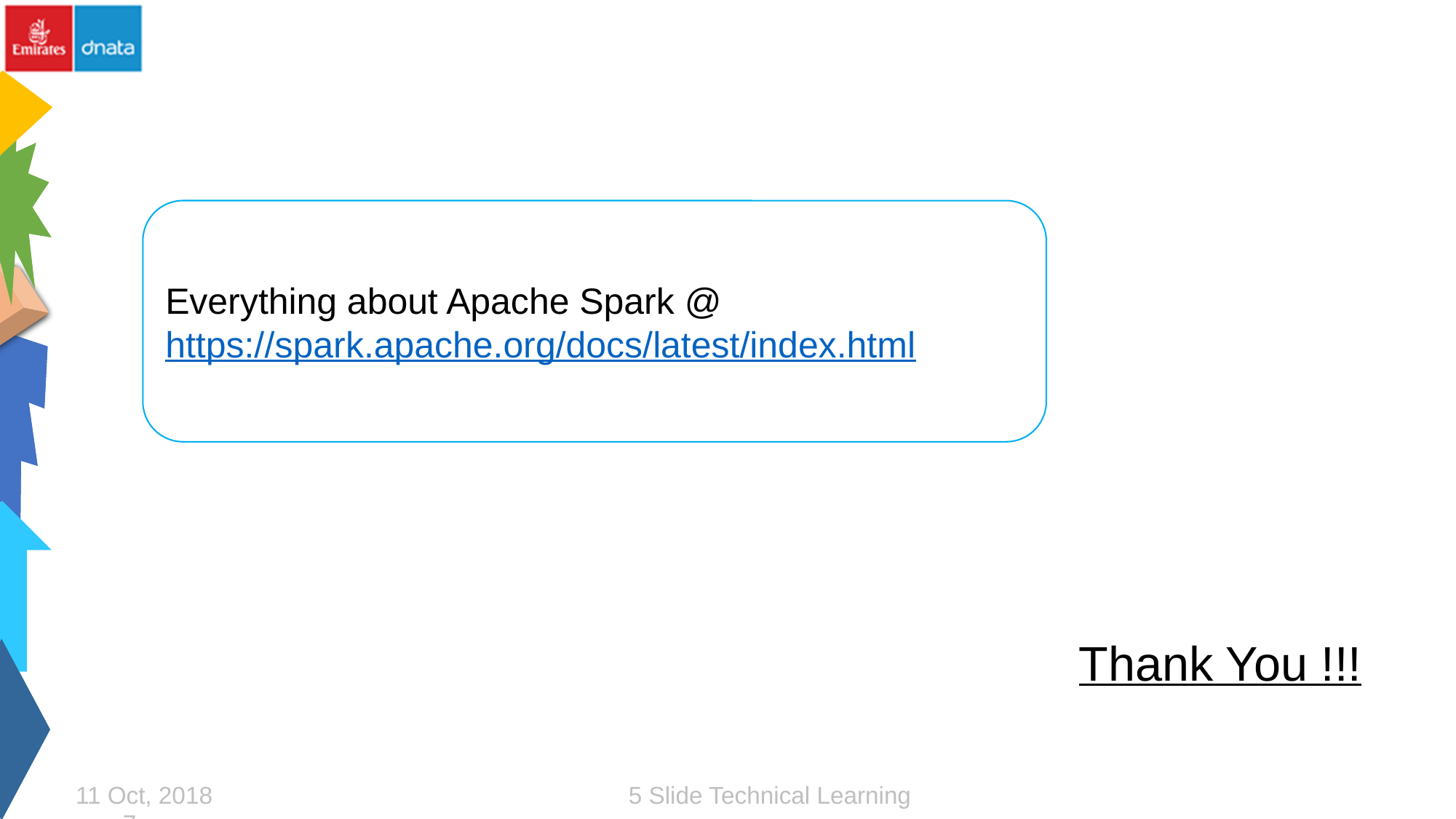

Everything about Apache Spark @
https://spark.apache.org/docs/latest/index.html
Thank You !!!